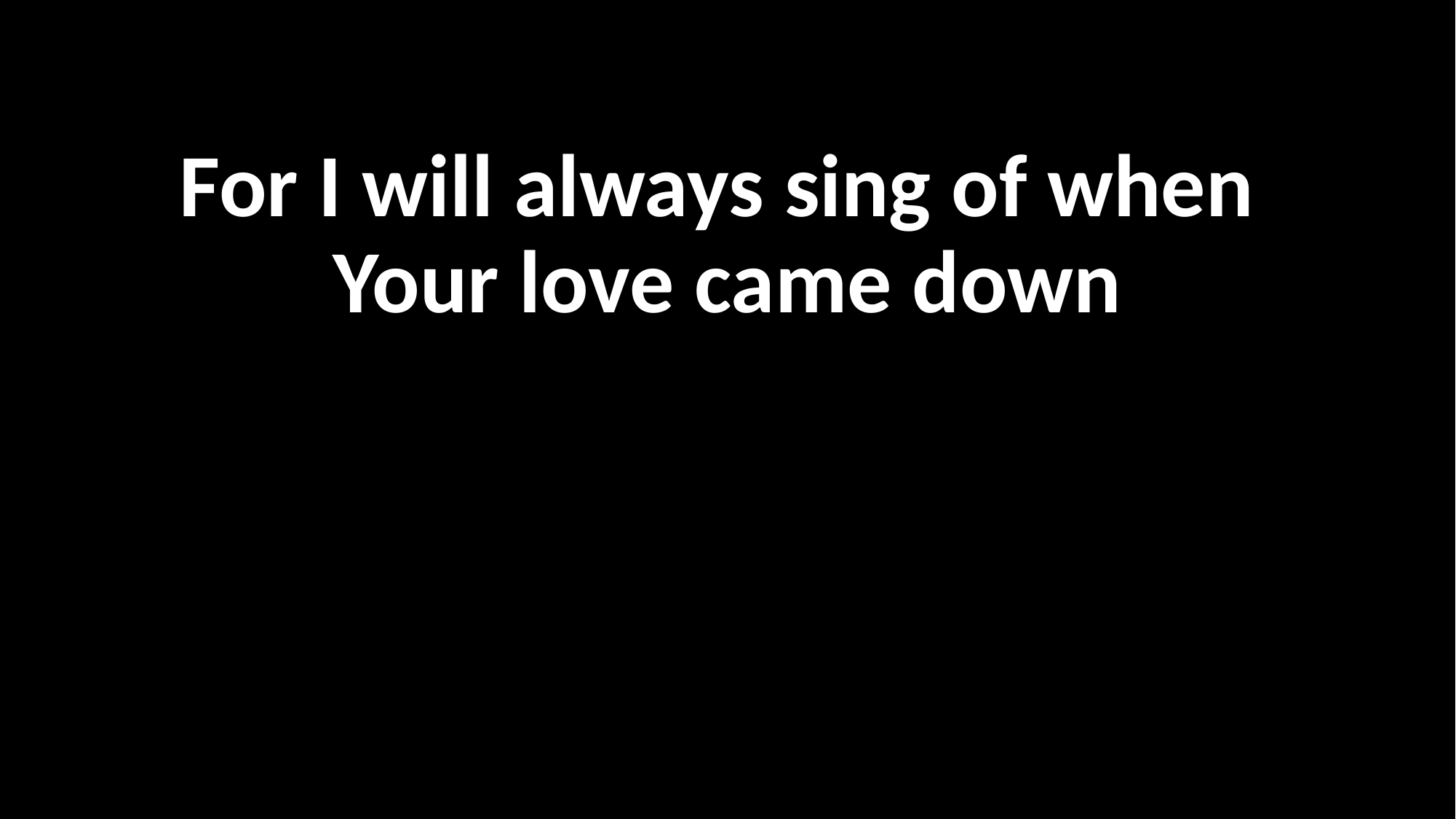

For I will always sing of when
Your love came down